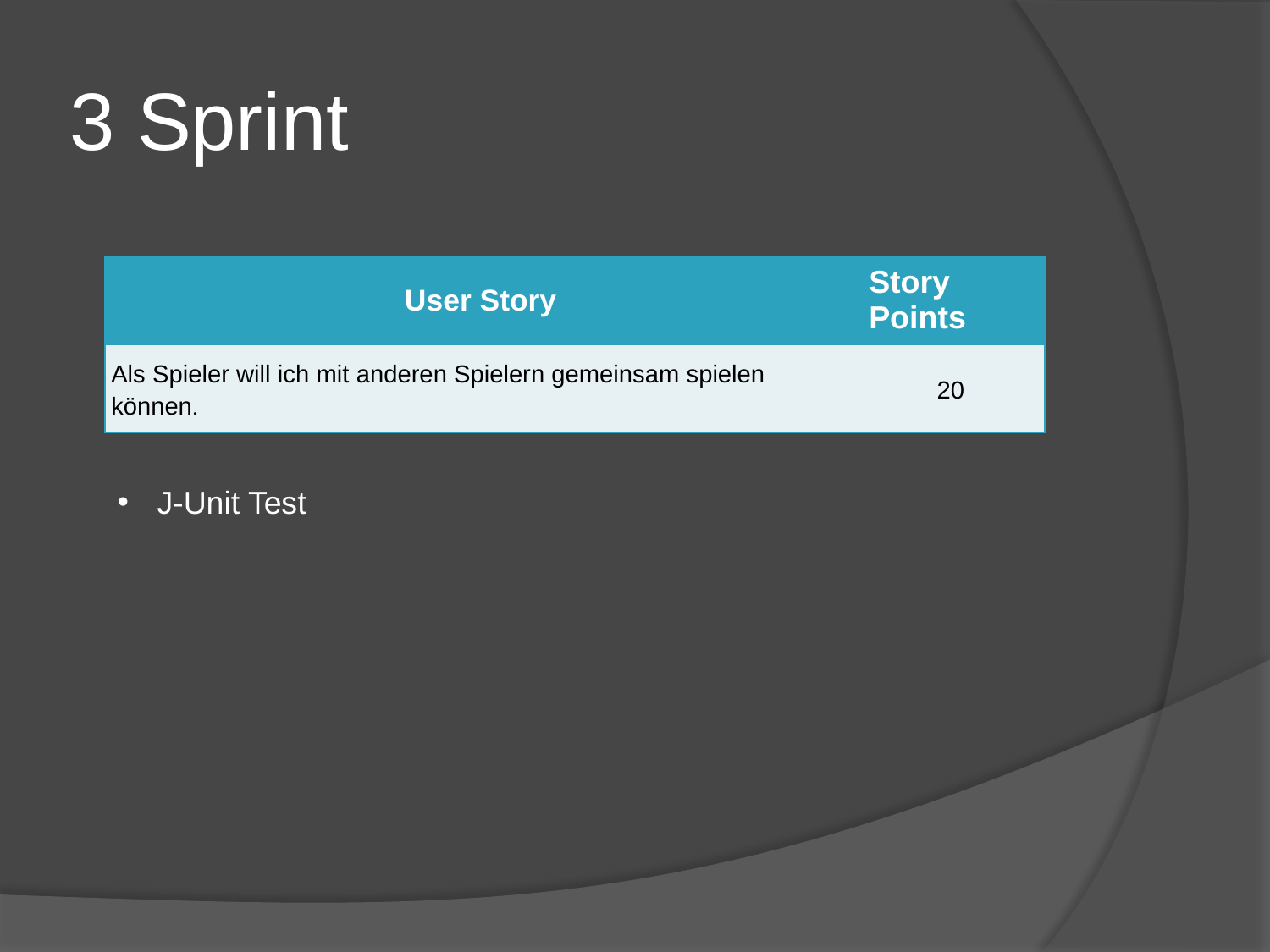

# 3 Sprint
| User Story | Story Points |
| --- | --- |
| Als Spieler will ich mit anderen Spielern gemeinsam spielen können. | 20 |
J-Unit Test